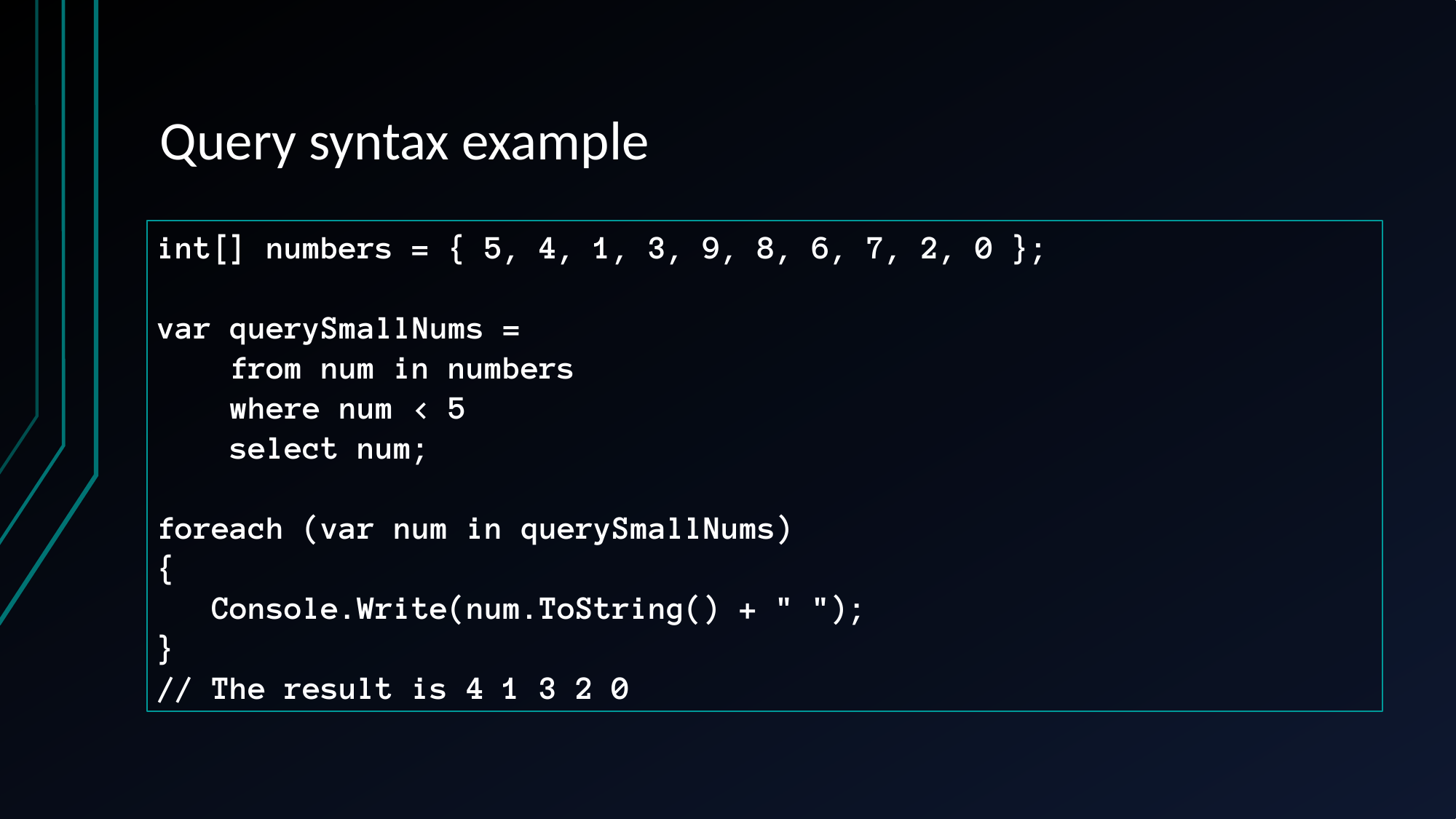

# Query syntax example
int[] numbers = { 5, 4, 1, 3, 9, 8, 6, 7, 2, 0 };

var querySmallNums =
    from num in numbers
    where num < 5
    select num;

foreach (var num in querySmallNums)
{
   Console.Write(num.ToString() + " ");
}
// The result is 4 1 3 2 0